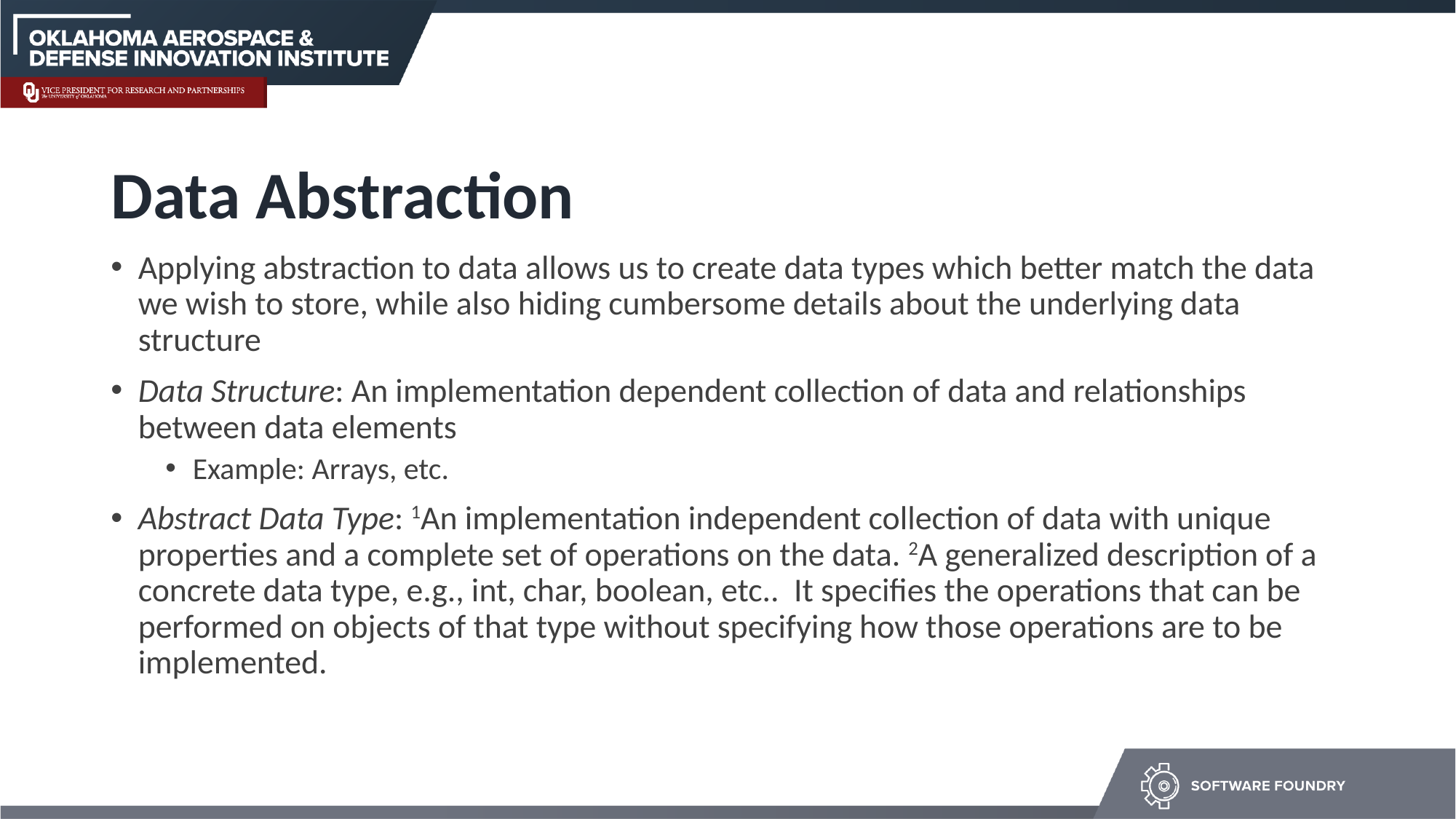

# Data Abstraction
Applying abstraction to data allows us to create data types which better match the data we wish to store, while also hiding cumbersome details about the underlying data structure
Data Structure: An implementation dependent collection of data and relationships between data elements
Example: Arrays, etc.
Abstract Data Type: 1An implementation independent collection of data with unique properties and a complete set of operations on the data. 2A generalized description of a concrete data type, e.g., int, char, boolean, etc..  It specifies the operations that can be performed on objects of that type without specifying how those operations are to be implemented.